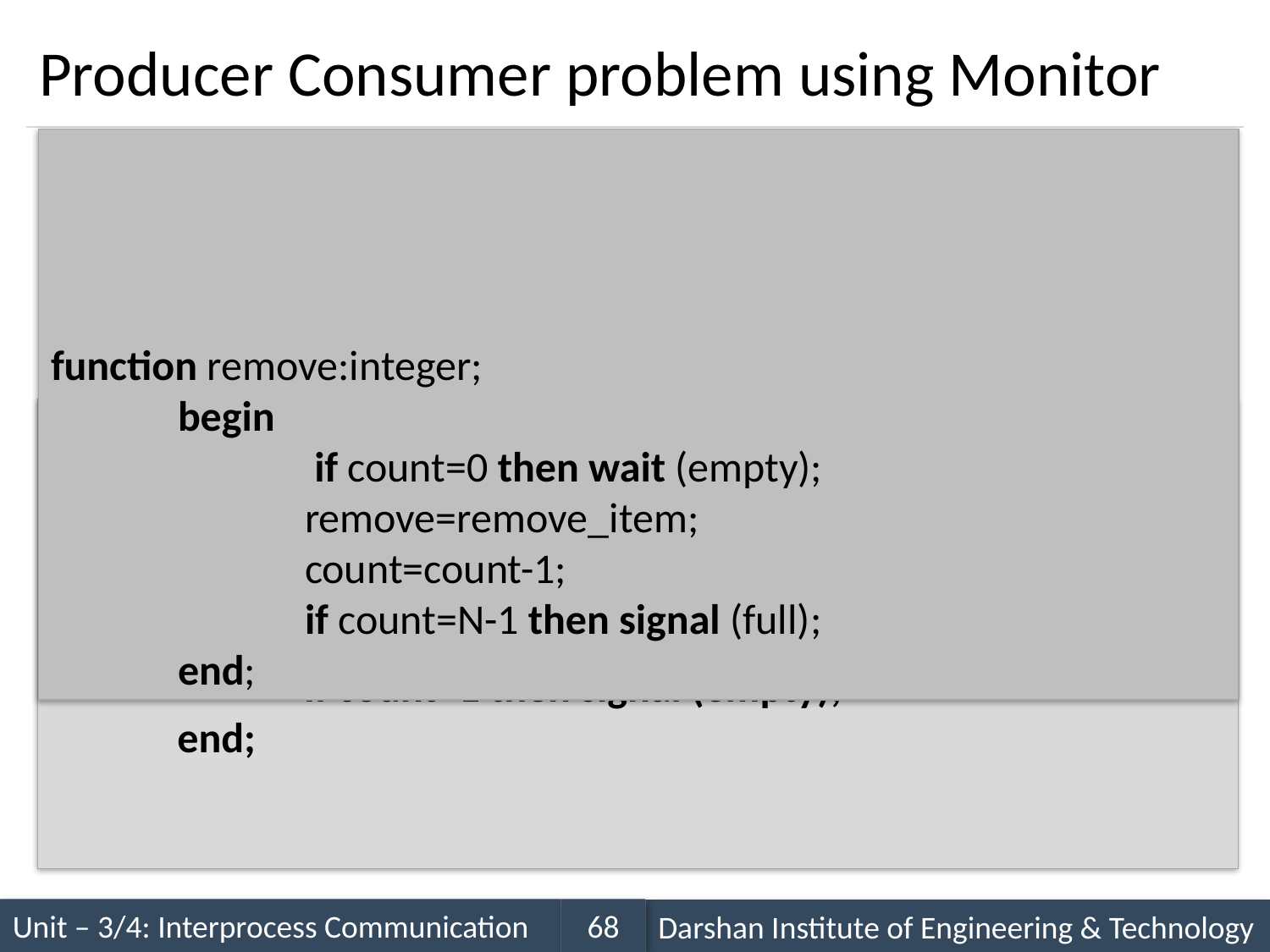

# Producer Consumer problem using Monitor

function remove:integer;
	begin
		 if count=0 then wait (empty);
		remove=remove_item;
		count=count-1;
		if count=N-1 then signal (full);
	end;
procedure producer;
begin
	while true do
	begin
		item=produce_item;
		ProducerConsumer.insert(item);
	end;
end;

procedure consumer;
begin
	while true do
	begin
		item=ProducerConsumer.remove;
		Consume_insert(item);
	end;
end;
procedure insert (item:integer);
	begin
		if count=N then wait (full);
		insert_item(item);
		count=count+1;
		if count=1 then signal (empty);
	end;